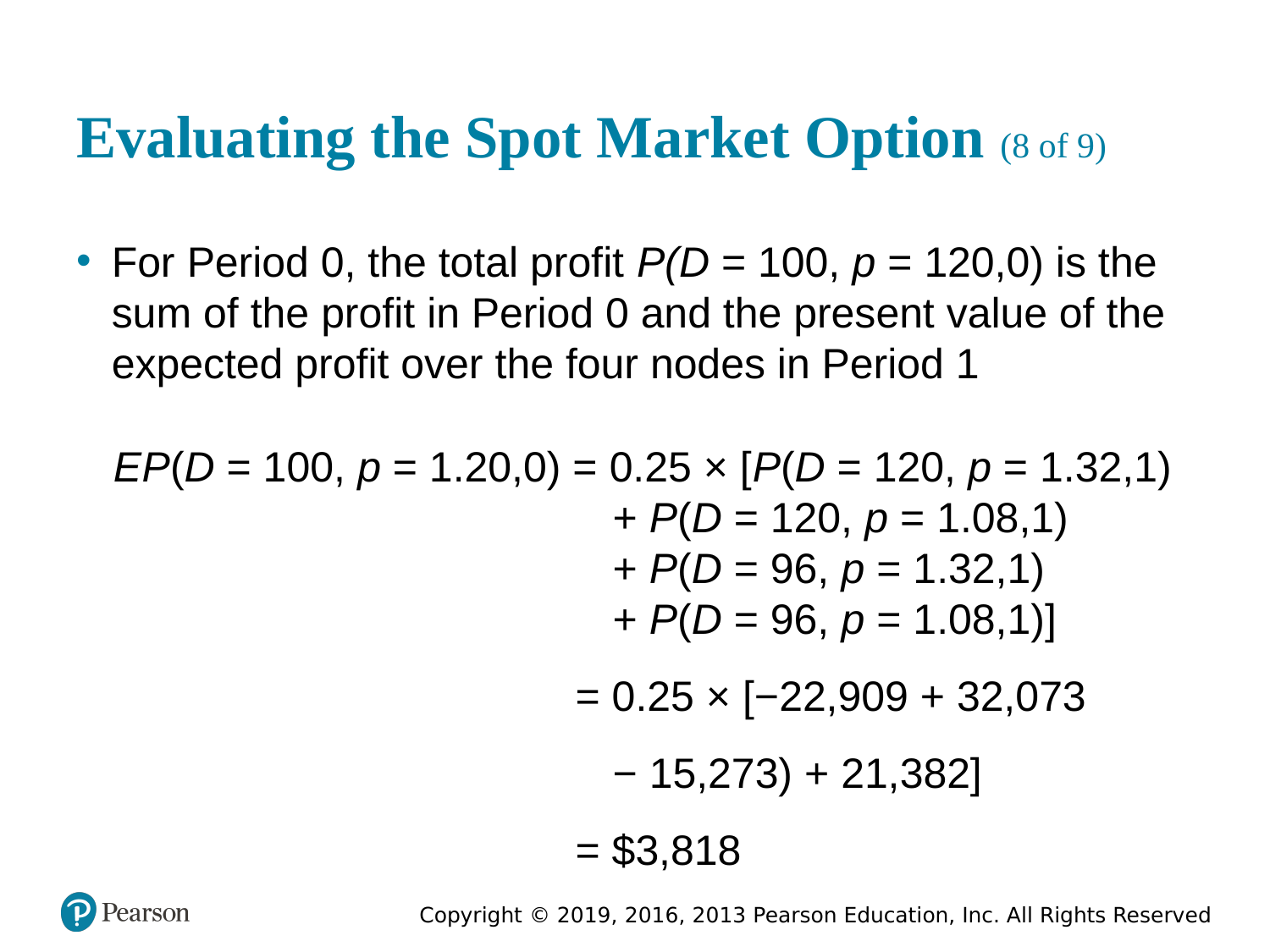

# Evaluating the Spot Market Option (8 of 9)
For Period 0, the total profit P(D = 100, p = 120,0) is the sum of the profit in Period 0 and the present value of the expected profit over the four nodes in Period 1
E P(D = 100, p = 1.20,0) = 0.25 × [P(D = 120, p = 1.32,1)
+ P(D = 120, p = 1.08,1)
+ P(D = 96, p = 1.32,1)
+ P(D = 96, p = 1.08,1)]
= 0.25 × [−22,909 + 32,073
− 15,273) + 21,382]
= $3,818